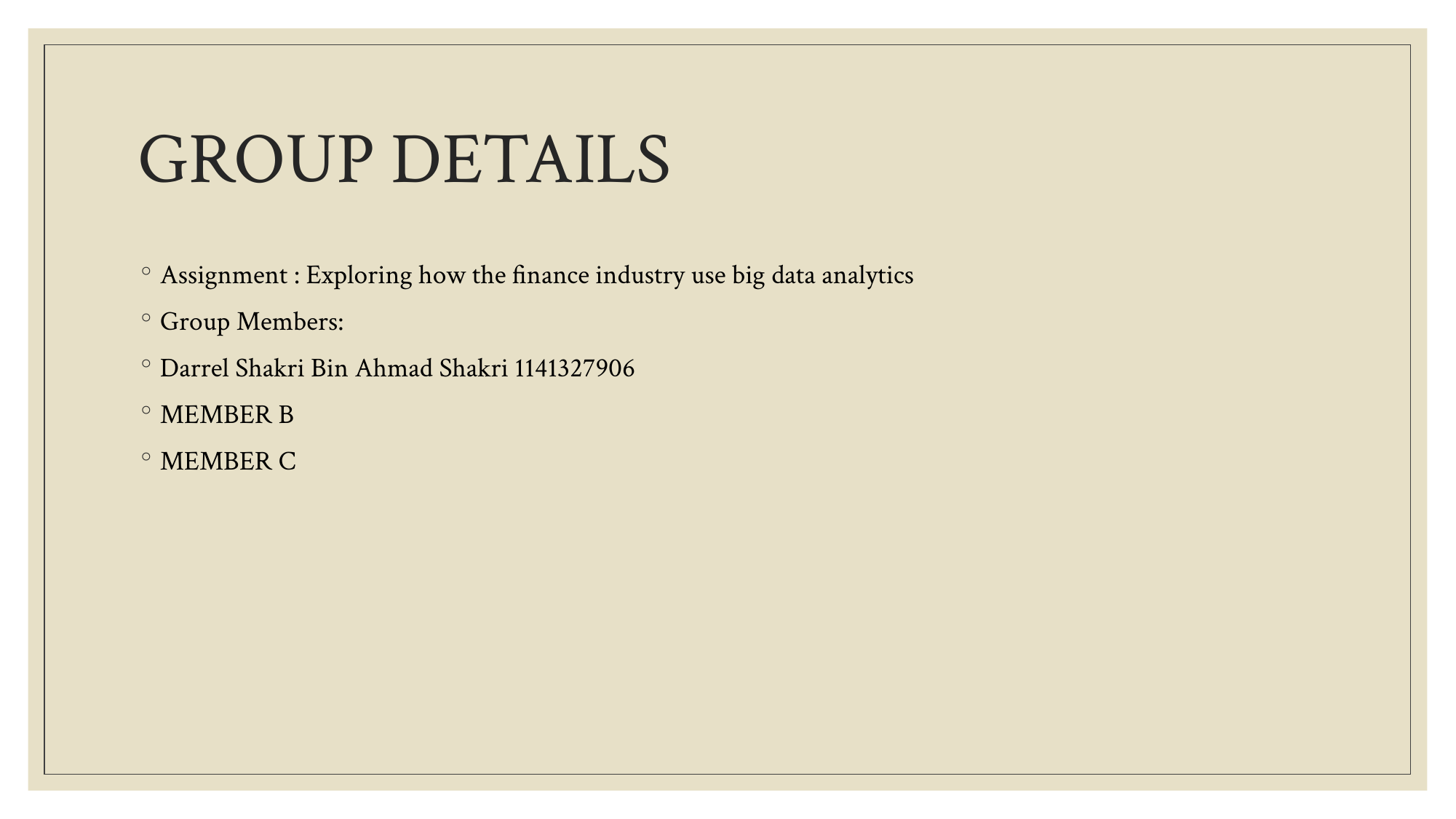

# GROUP DETAILS
Assignment : Exploring how the finance industry use big data analytics
Group Members:
Darrel Shakri Bin Ahmad Shakri 1141327906
MEMBER B
MEMBER C